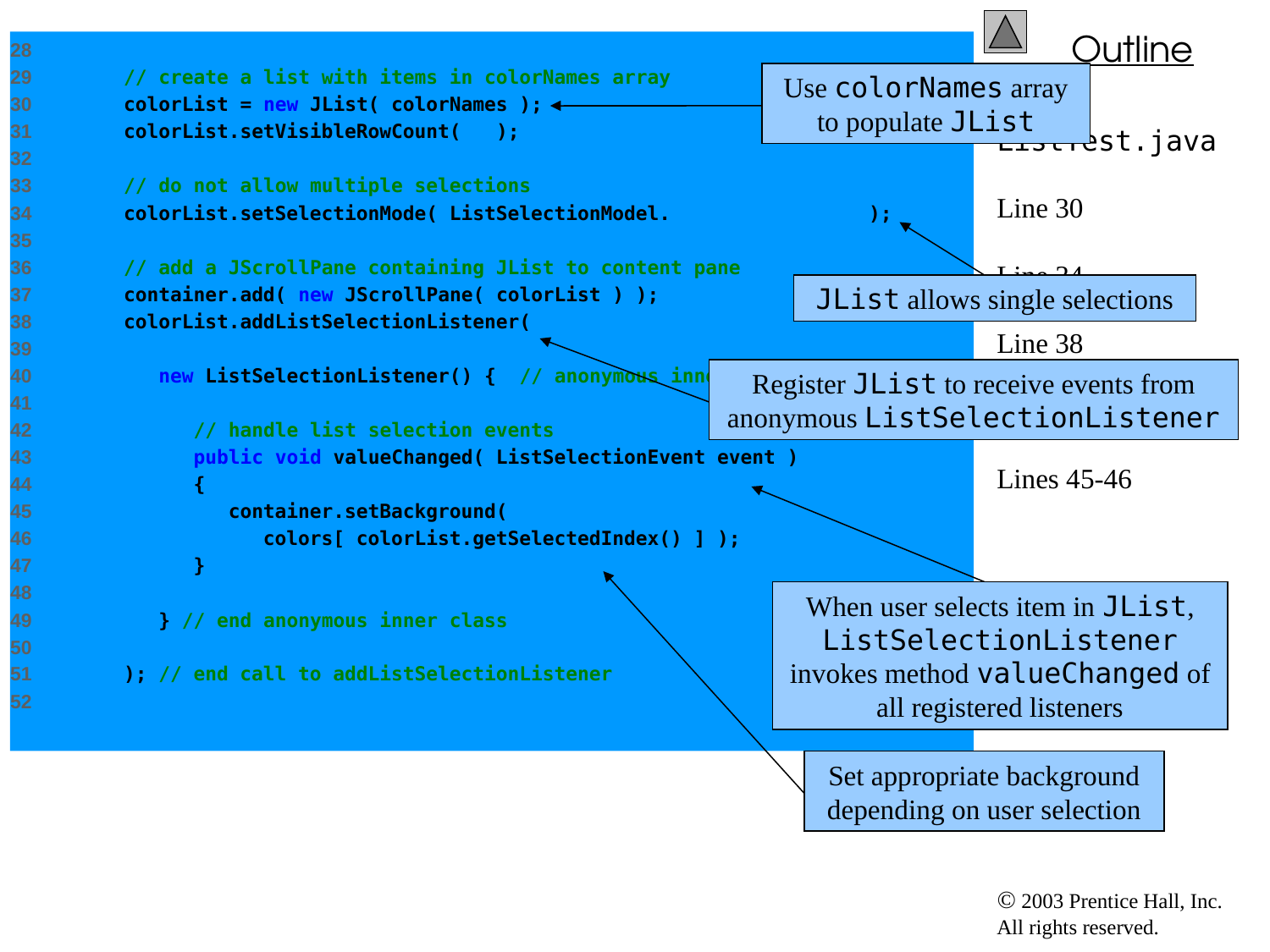

43
28
29          // create a list with items in colorNames array
30          colorList = new JList( colorNames );
31          colorList.setVisibleRowCount( 5 );
32
33          // do not allow multiple selections
34          colorList.setSelectionMode( ListSelectionModel.SINGLE_SELECTION );
35
36          // add a JScrollPane containing JList to content pane
37          container.add( new JScrollPane( colorList ) );
38          colorList.addListSelectionListener(
39
40             new ListSelectionListener() {  // anonymous inner class
41
42                // handle list selection events
43                public void valueChanged( ListSelectionEvent event )
44                {
45                   container.setBackground(
46                      colors[ colorList.getSelectedIndex() ] );
47                }
48
49             } // end anonymous inner class
50
51          ); // end call to addListSelectionListener
52
Use colorNames array to populate JList

# ListTest.java Line 30 Line 34 Line 38 Line 43 Lines 45-46

JList allows single selections

Register JList to receive events from anonymous ListSelectionListener

When user selects item in JList, ListSelectionListener invokes method valueChanged of all registered listeners

Set appropriate background depending on user selection